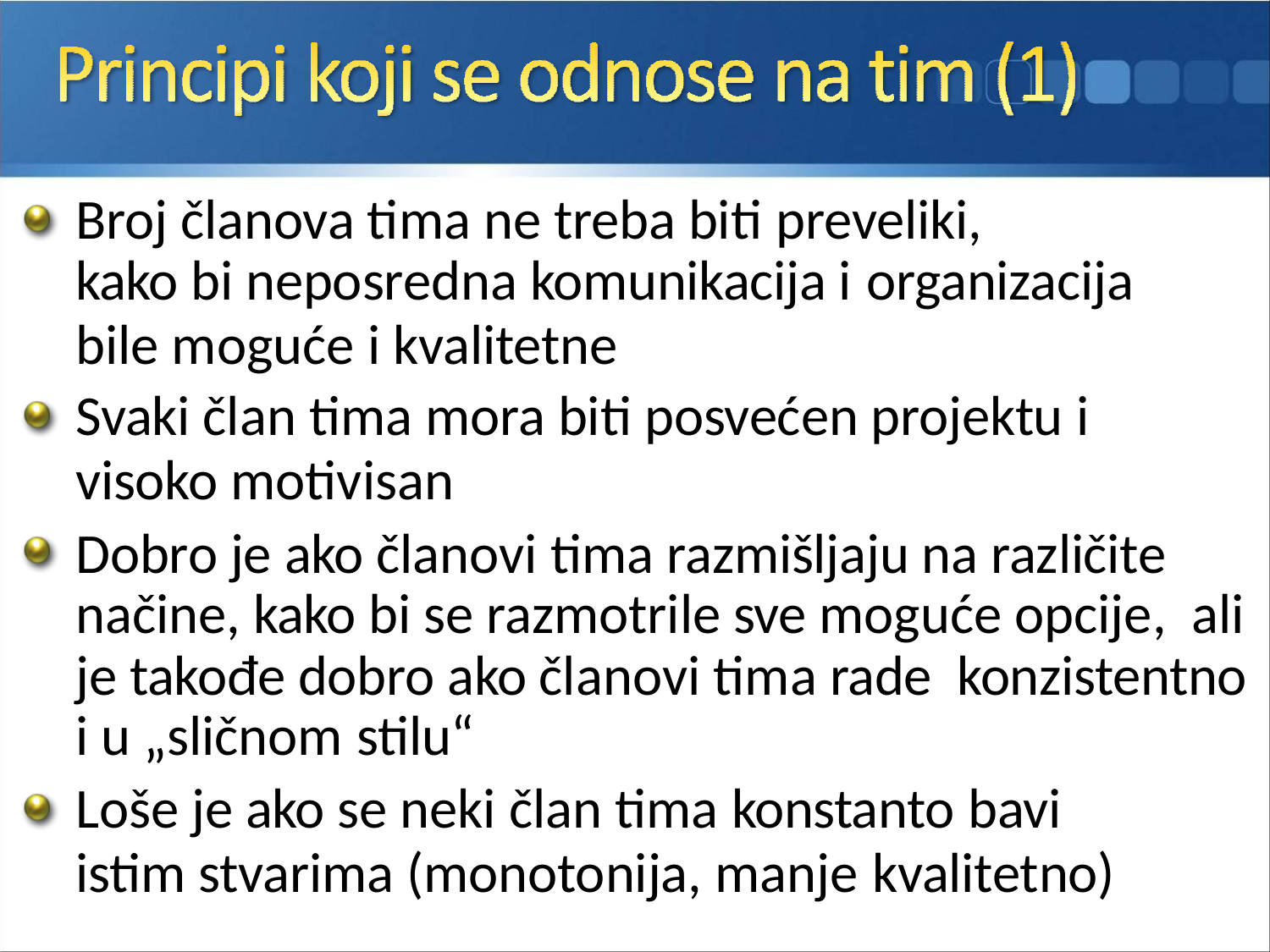

Broj članova tima ne treba biti preveliki,
kako bi neposredna komunikacija i organizacija
bile moguće i kvalitetne
Svaki član tima mora biti posvećen projektu i
visoko motivisan
Dobro je ako članovi tima razmišljaju na različite  načine, kako bi se razmotrile sve moguće opcije,  ali je takođe dobro ako članovi tima rade  konzistentno i u „sličnom stilu“
Loše je ako se neki član tima konstanto bavi
istim stvarima (monotonija, manje kvalitetno)